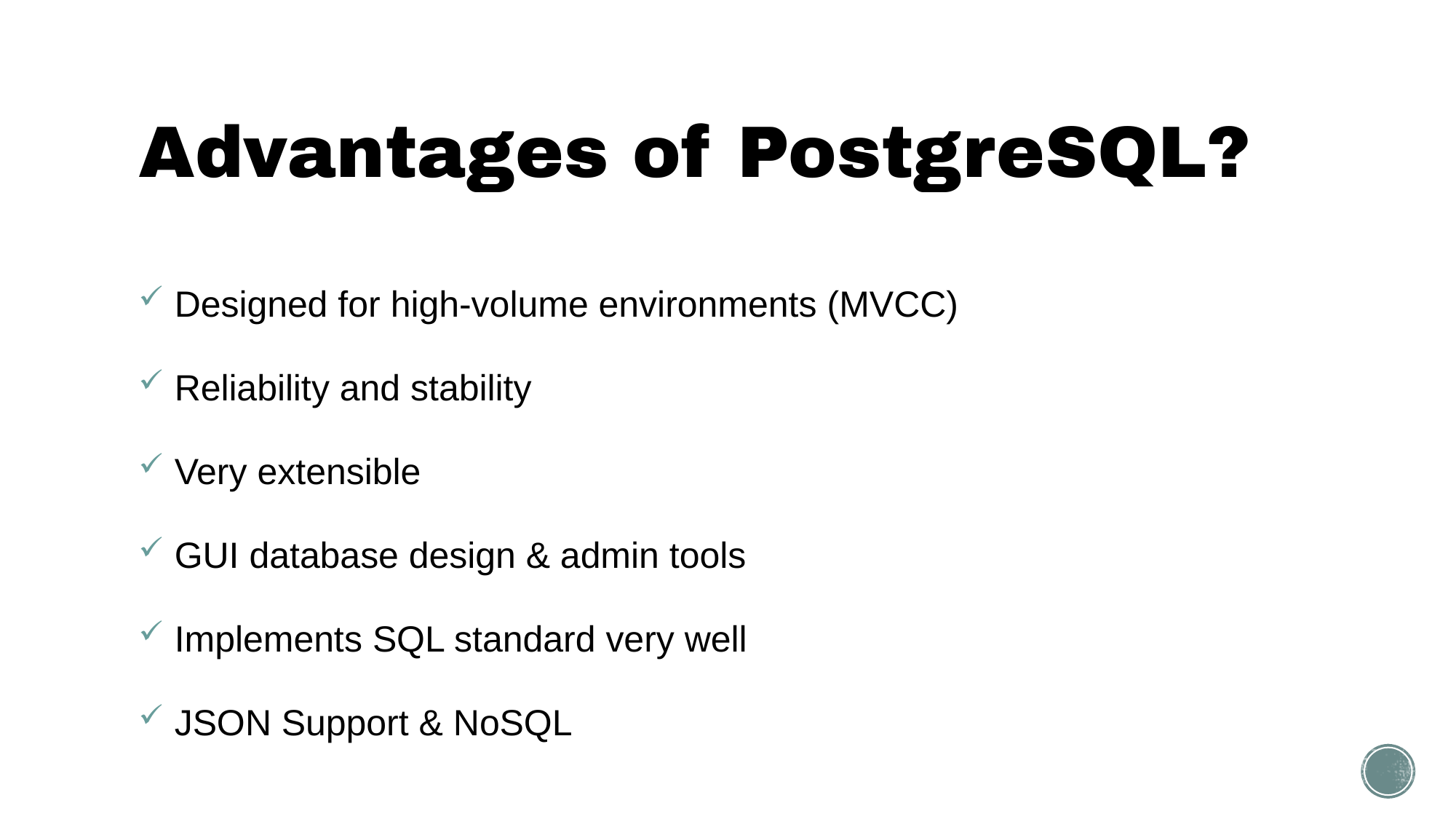

# Advantages of PostgreSQL?
 Designed for high-volume environments (MVCC)
 Reliability and stability
 Very extensible
 GUI database design & admin tools
 Implements SQL standard very well
 JSON Support & NoSQL